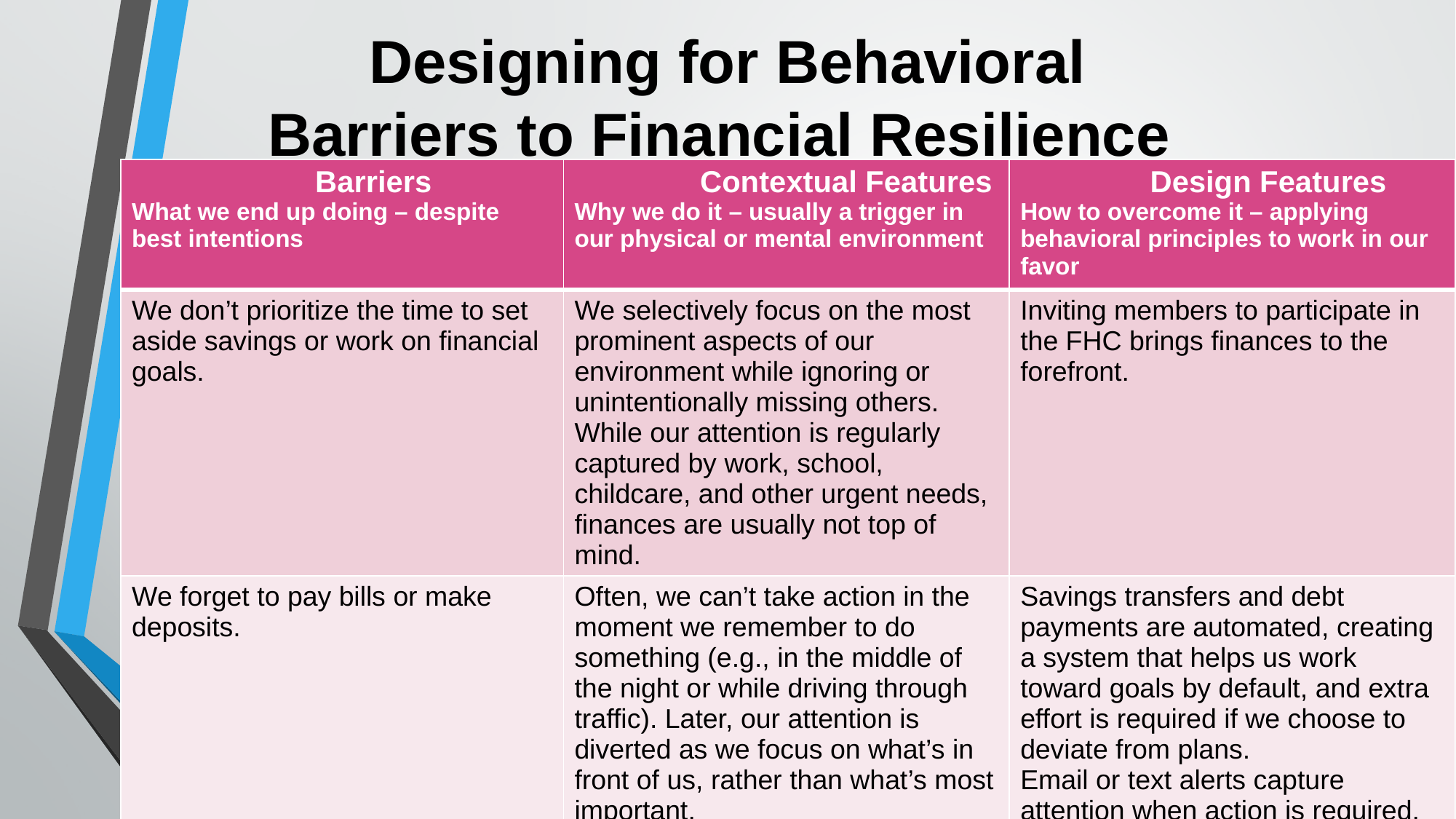

# Designing for Behavioral Barriers to Financial Resilience
| Barriers What we end up doing – despite best intentions | Contextual Features Why we do it – usually a trigger in our physical or mental environment | Design Features How to overcome it – applying behavioral principles to work in our favor |
| --- | --- | --- |
| We don’t prioritize the time to set aside savings or work on financial goals. | We selectively focus on the most prominent aspects of our environment while ignoring or unintentionally missing others. While our attention is regularly captured by work, school, childcare, and other urgent needs, finances are usually not top of mind. | Inviting members to participate in the FHC brings finances to the forefront. |
| We forget to pay bills or make deposits. | Often, we can’t take action in the moment we remember to do something (e.g., in the middle of the night or while driving through traffic). Later, our attention is diverted as we focus on what’s in front of us, rather than what’s most important. | Savings transfers and debt payments are automated, creating a system that helps us work toward goals by default, and extra effort is required if we choose to deviate from plans. Email or text alerts capture attention when action is required. |